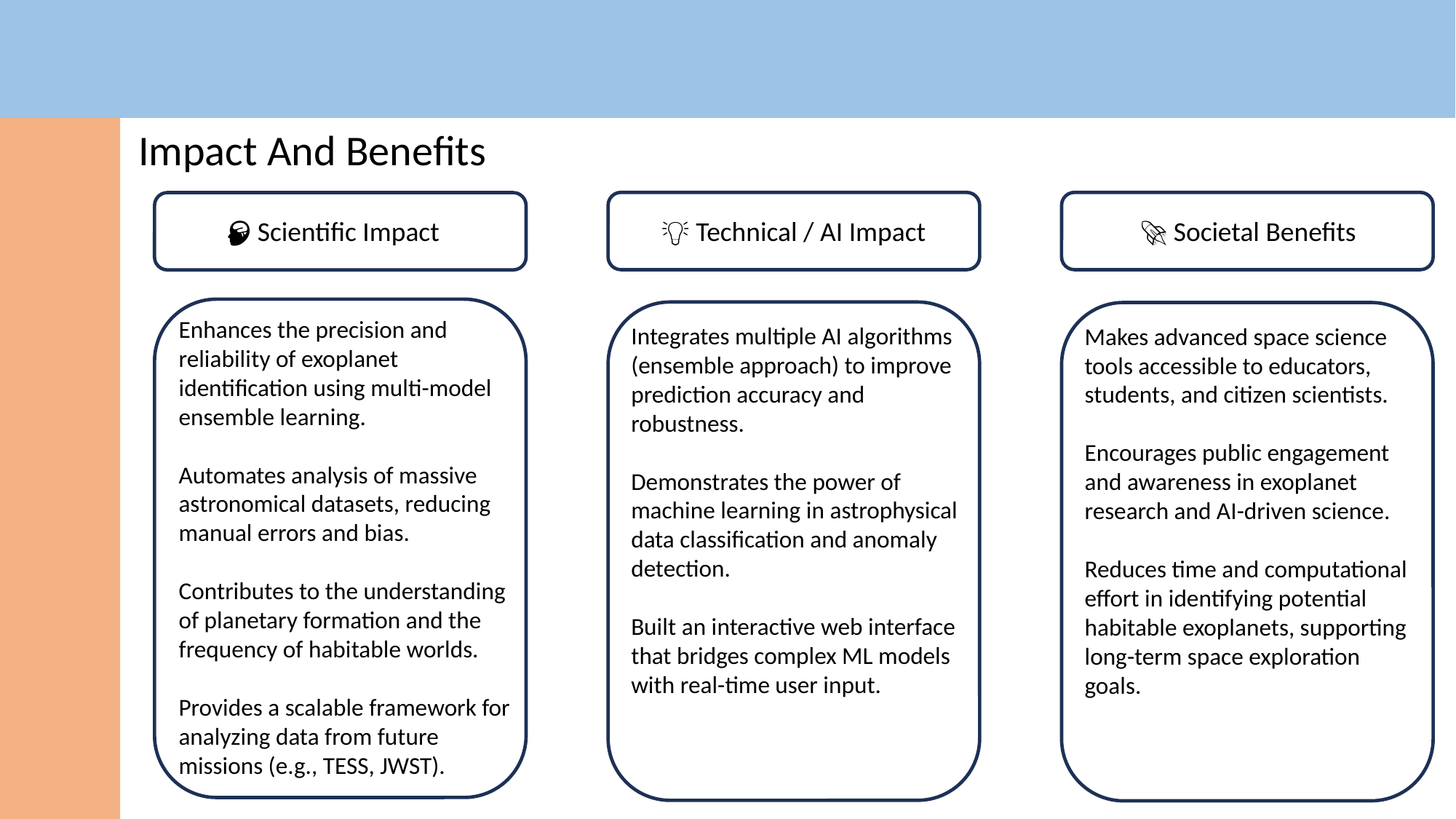

Impact And Benefits

🧠 Scientific Impact
💡 Technical / AI Impact
🚀 Societal Benefits

Enhances the precision and reliability of exoplanet identification using multi-model ensemble learning.

Automates analysis of massive astronomical datasets, reducing manual errors and bias.

Contributes to the understanding of planetary formation and the frequency of habitable worlds.

Provides a scalable framework for analyzing data from future missions (e.g., TESS, JWST).
Integrates multiple AI algorithms (ensemble approach) to improve prediction accuracy and robustness.

Demonstrates the power of machine learning in astrophysical data classification and anomaly detection.

Built an interactive web interface that bridges complex ML models with real-time user input.
Makes advanced space science tools accessible to educators, students, and citizen scientists.

Encourages public engagement and awareness in exoplanet research and AI-driven science.

Reduces time and computational effort in identifying potential habitable exoplanets, supporting long-term space exploration goals.